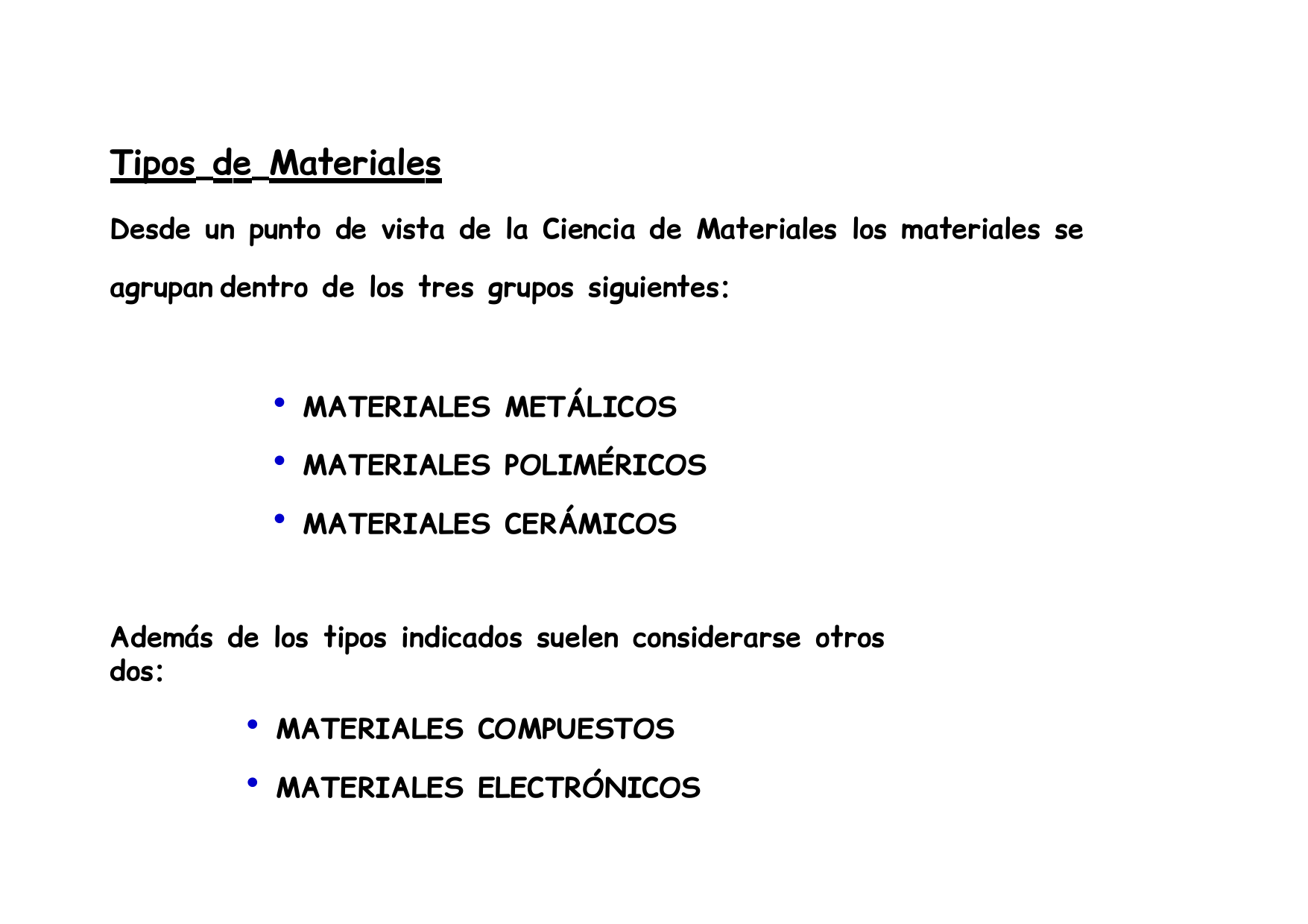

Tipos  de  Materiales
Desde  un  punto  de  vista  de  la  Ciencia  de  Materiales  los  materiales  se  agrupan dentro  de  los  tres  grupos  siguientes:

MATERIALES  METÁLICOS
MATERIALES  POLIMÉRICOS
MATERIALES  CERÁMICOS
Además  de  los  tipos  indicados  suelen  considerarse  otros  dos:
MATERIALES  COMPUESTOS
MATERIALES  ELECTRÓNICOS